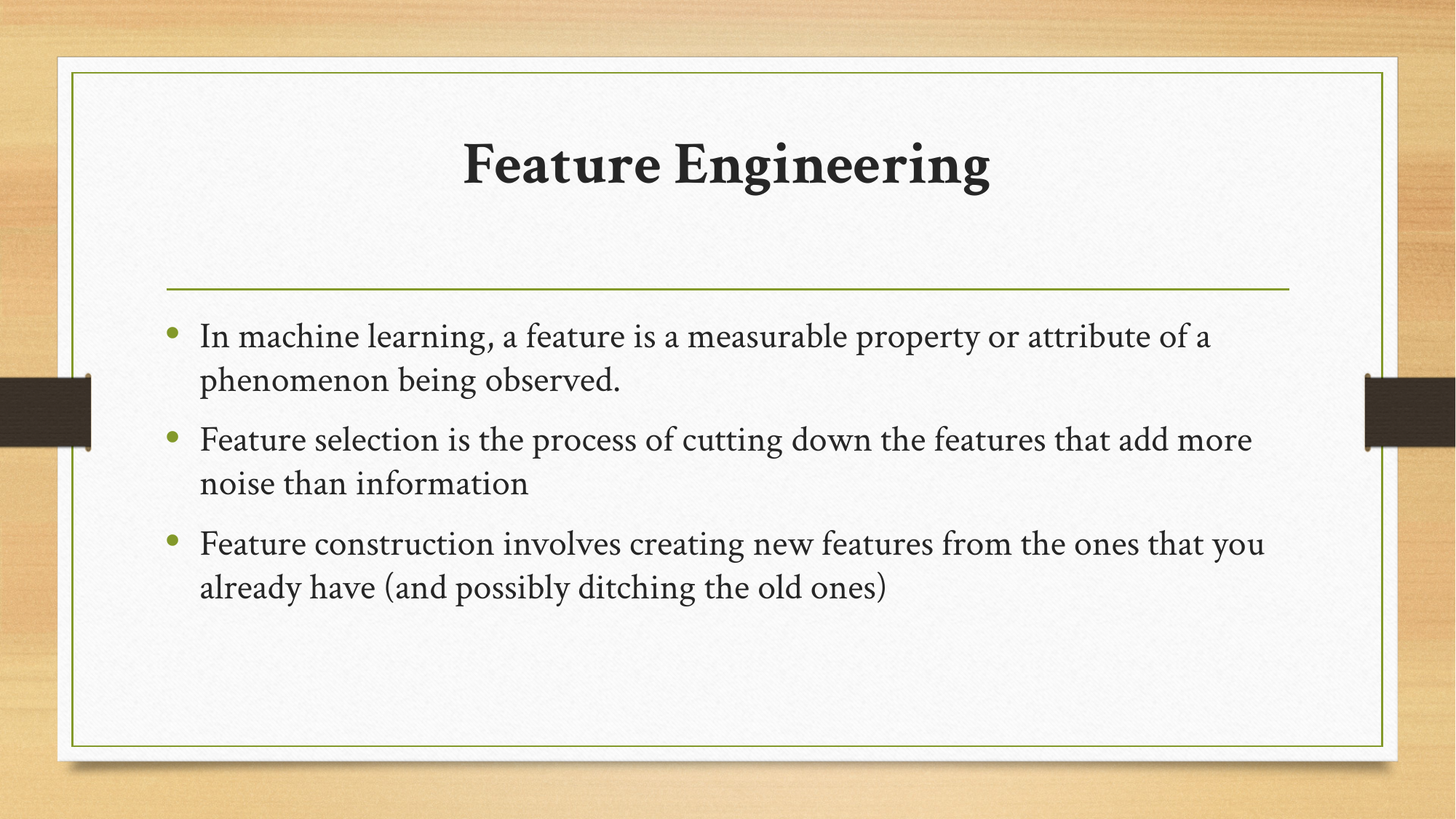

# Feature Engineering
In machine learning, a feature is a measurable property or attribute of a phenomenon being observed.
Feature selection is the process of cutting down the features that add more noise than information
Feature construction involves creating new features from the ones that you already have (and possibly ditching the old ones)